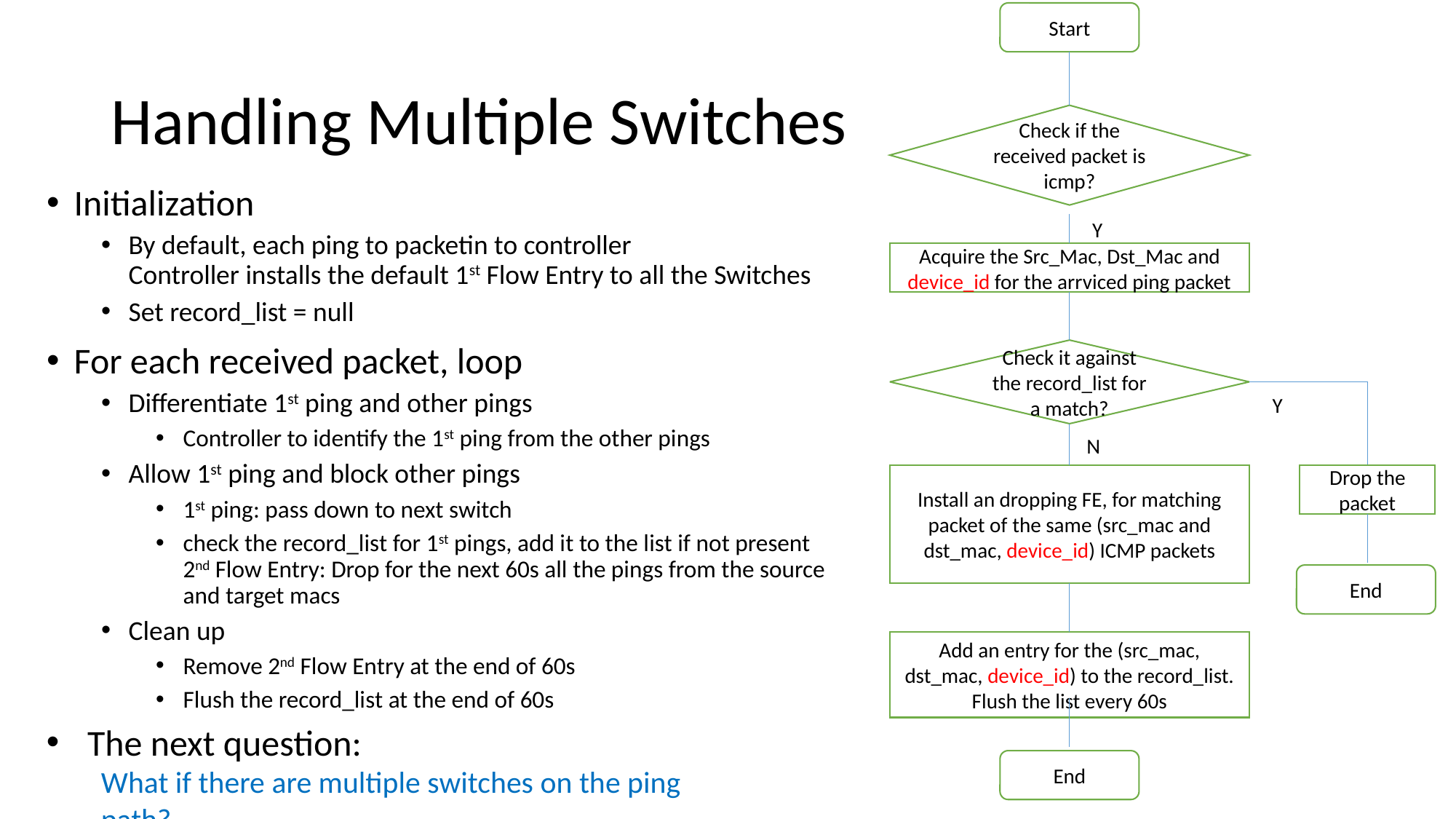

Start
# Handling Multiple Switches
Check if the received packet is icmp?
Initialization
By default, each ping to packetin to controller
Controller installs the default 1st Flow Entry to all the Switches
Set record_list = null
For each received packet, loop
Differentiate 1st ping and other pings
Controller to identify the 1st ping from the other pings
Allow 1st ping and block other pings
1st ping: pass down to next switch
check the record_list for 1st pings, add it to the list if not present
2nd Flow Entry: Drop for the next 60s all the pings from the source and target macs
Clean up
Remove 2nd Flow Entry at the end of 60s
Flush the record_list at the end of 60s
Y
Acquire the Src_Mac, Dst_Mac and device_id for the arrviced ping packet
Check it against the record_list for a match?
Y
N

Install an dropping FE, for matching packet of the same (src_mac and dst_mac, device_id) ICMP packets
Drop the packet
End
Add an entry for the (src_mac, dst_mac, device_id) to the record_list.
Flush the list every 60s
The next question:
What if there are multiple switches on the ping path?
End